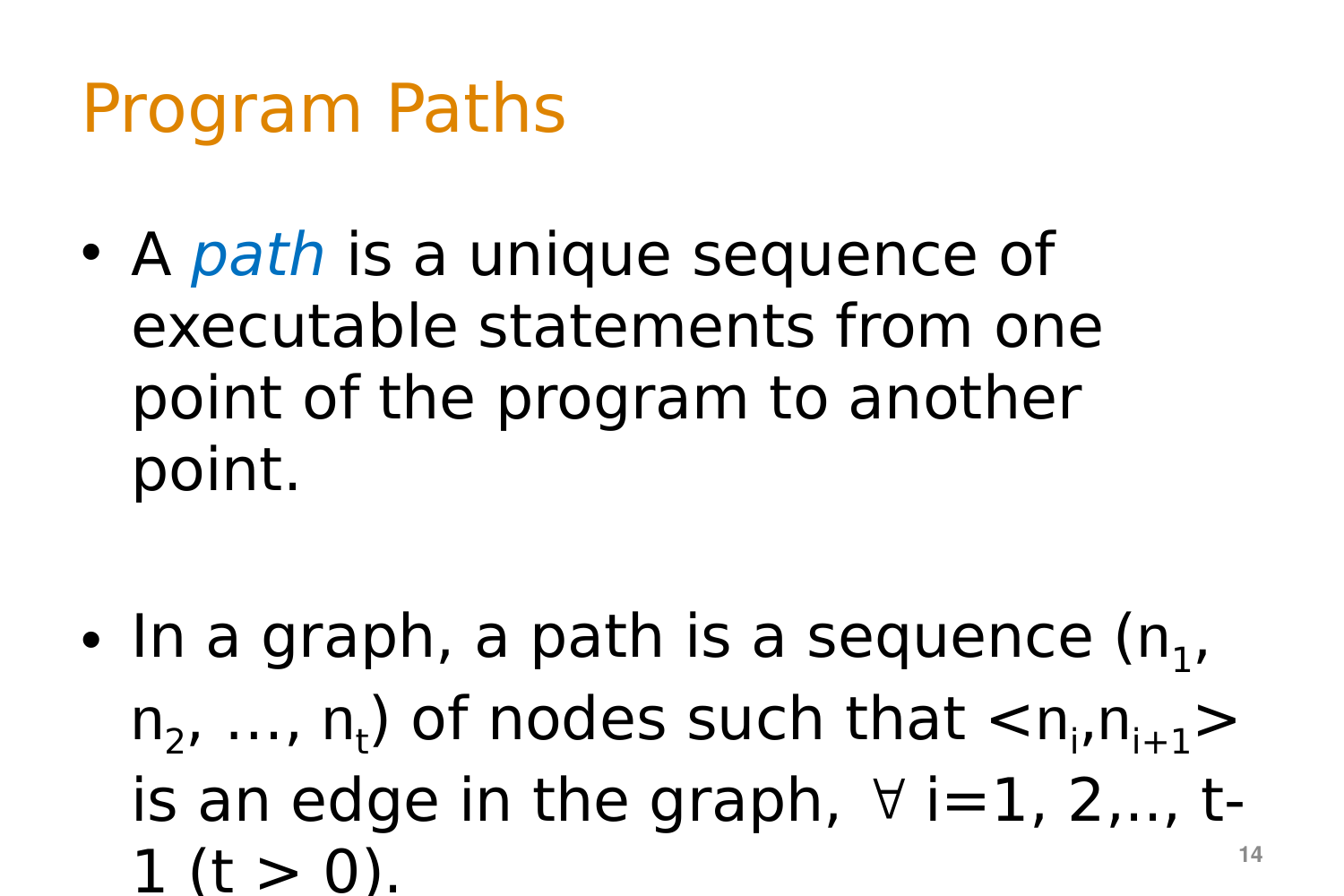

# Program Paths
A path is a unique sequence of executable statements from one point of the program to another point.

In a graph, a path is a sequence (n1, n2, …, nt) of nodes such that <ni,ni+1> is an edge in the graph, ∀ i=1, 2,.., t-1 (t > 0).
14